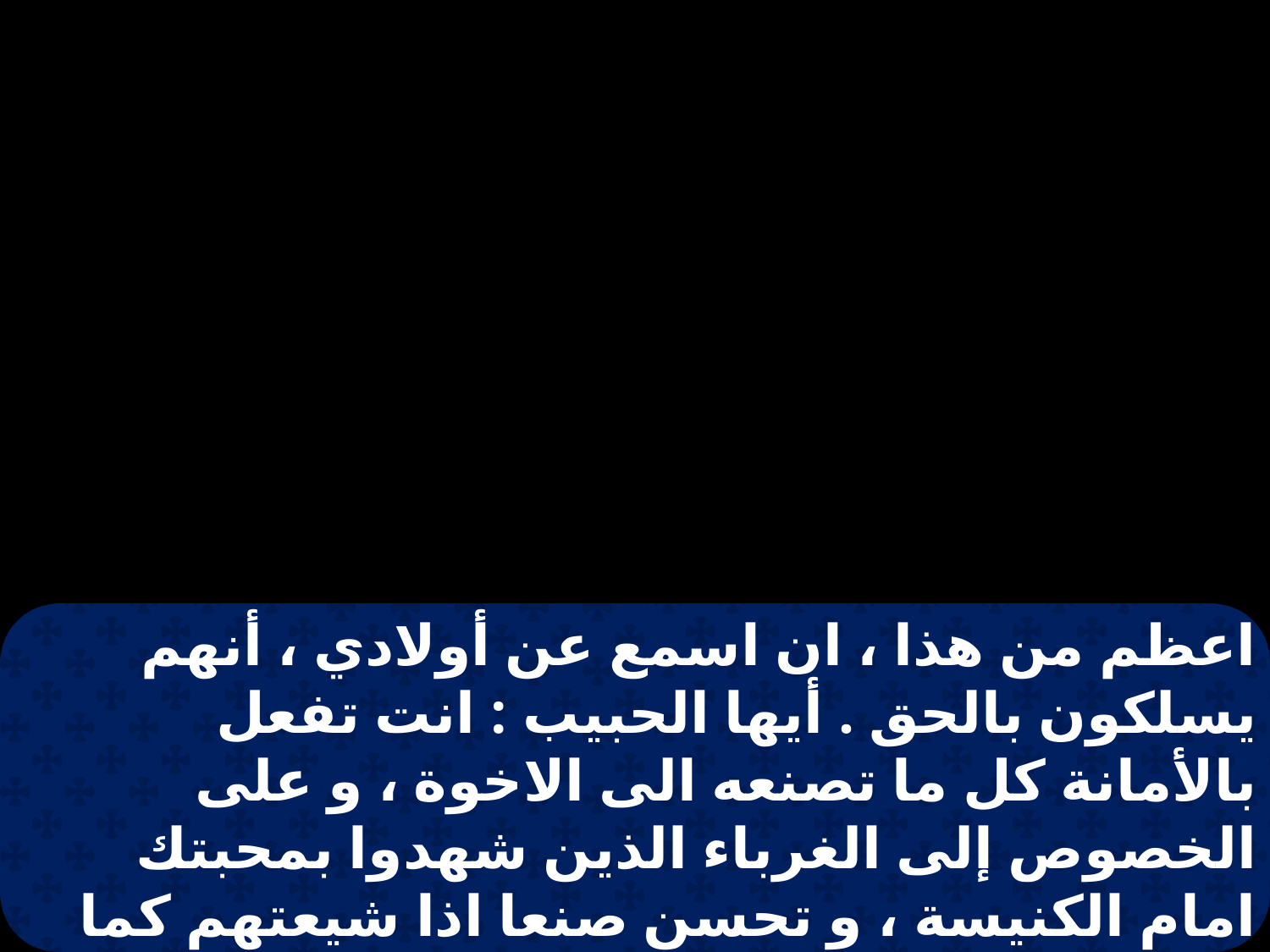

اعظم من هذا ، ان اسمع عن أولادي ، أنهم يسلكون بالحق . أيها الحبيب : انت تفعل بالأمانة كل ما تصنعه الى الاخوة ، و على الخصوص إلى الغرباء الذين شهدوا بمحبتك امام الكنيسة ، و تحسن صنعا اذا شيعتهم كما يحق لله ،